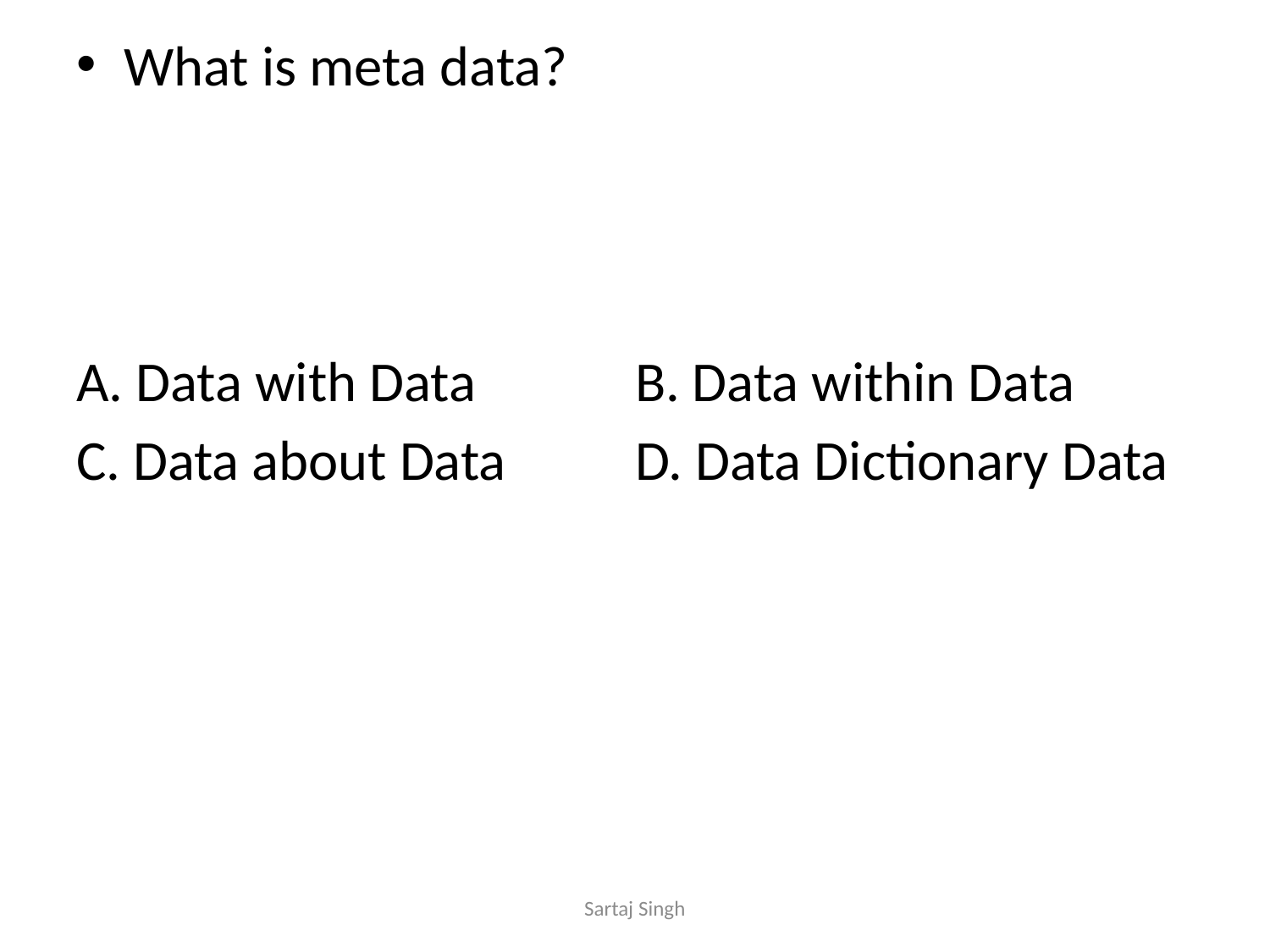

What is meta data?

A. Data with Data	    B. Data within Data
C. Data about Data	    D. Data Dictionary Data
Sartaj Singh